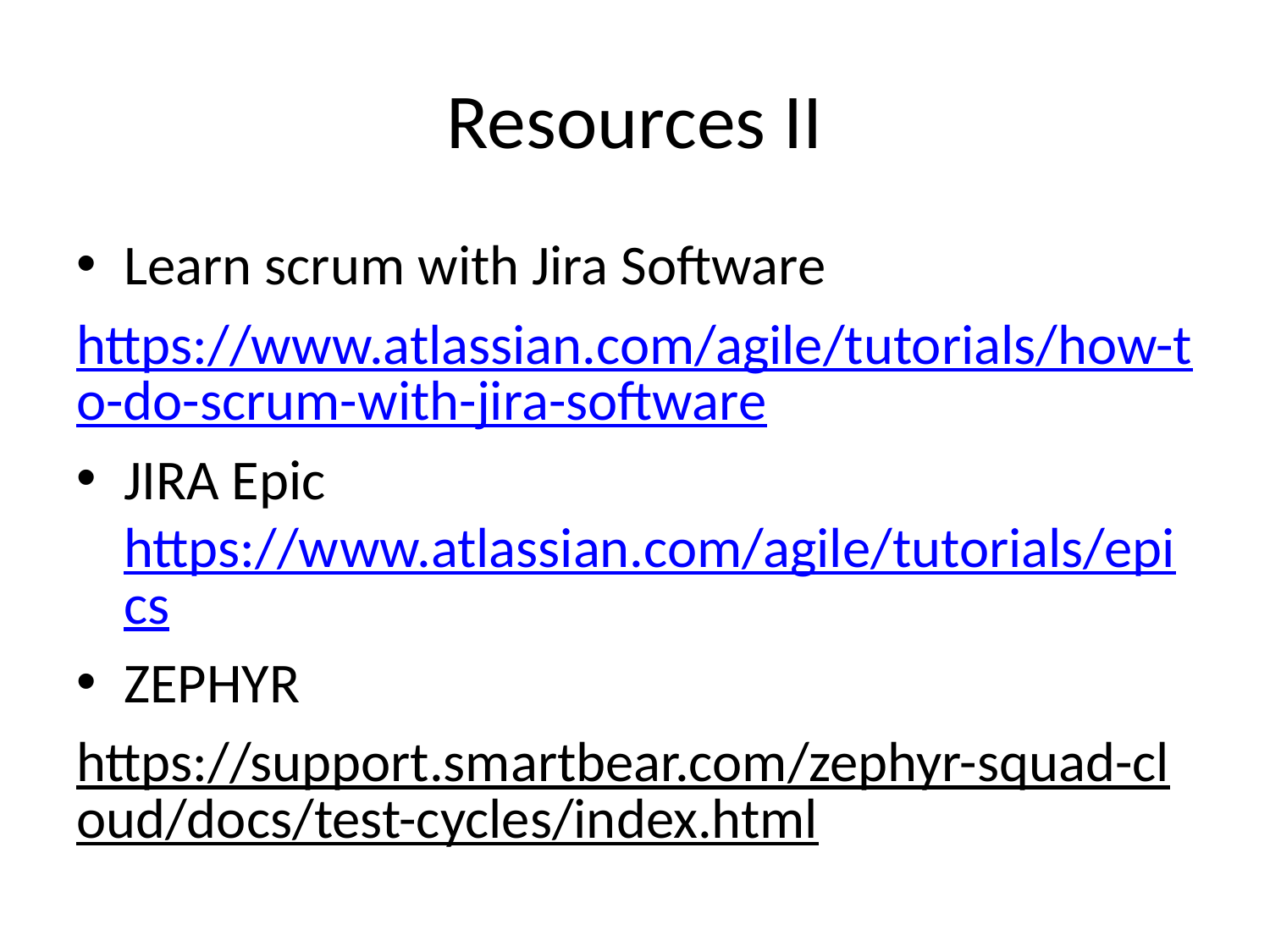

# Resources II
Learn scrum with Jira Software
https://www.atlassian.com/agile/tutorials/how-to-do-scrum-with-jira-software
JIRA Epic https://www.atlassian.com/agile/tutorials/epics
ZEPHYR
https://support.smartbear.com/zephyr-squad-cloud/docs/test-cycles/index.html